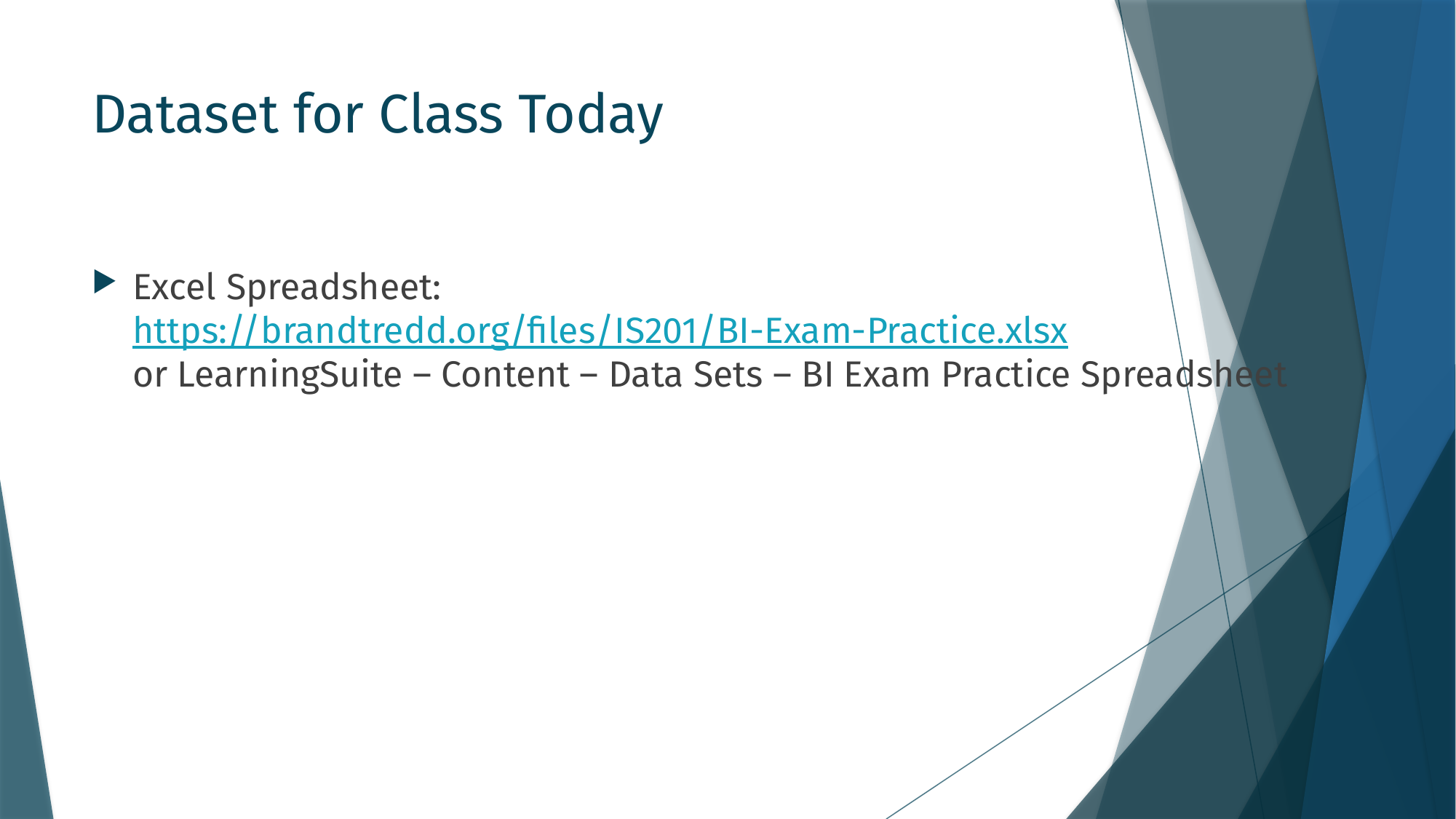

# Dataset for Class Today
Excel Spreadsheet:
https://brandtredd.org/files/IS201/BI-Exam-Practice.xlsx
or LearningSuite – Content – Data Sets – BI Exam Practice Spreadsheet